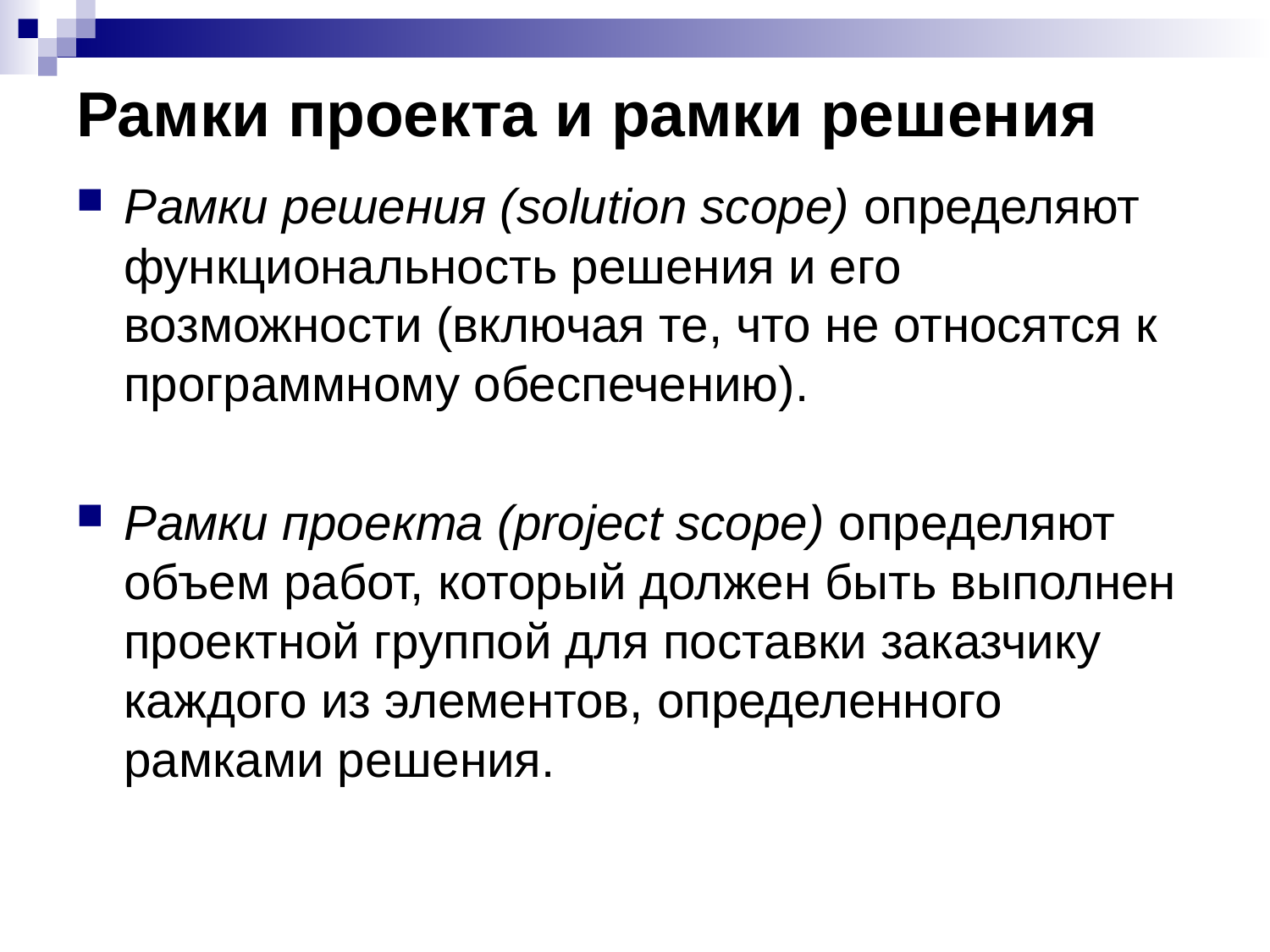

# Рамки проекта и рамки решения
Рамки решения (solution scope) определяют функциональность решения и его возможности (включая те, что не относятся к программному обеспечению).

Рамки проекта (project scope) определяют объем работ, который должен быть выполнен проектной группой для поставки заказчику каждого из элементов, определенного рамками решения.